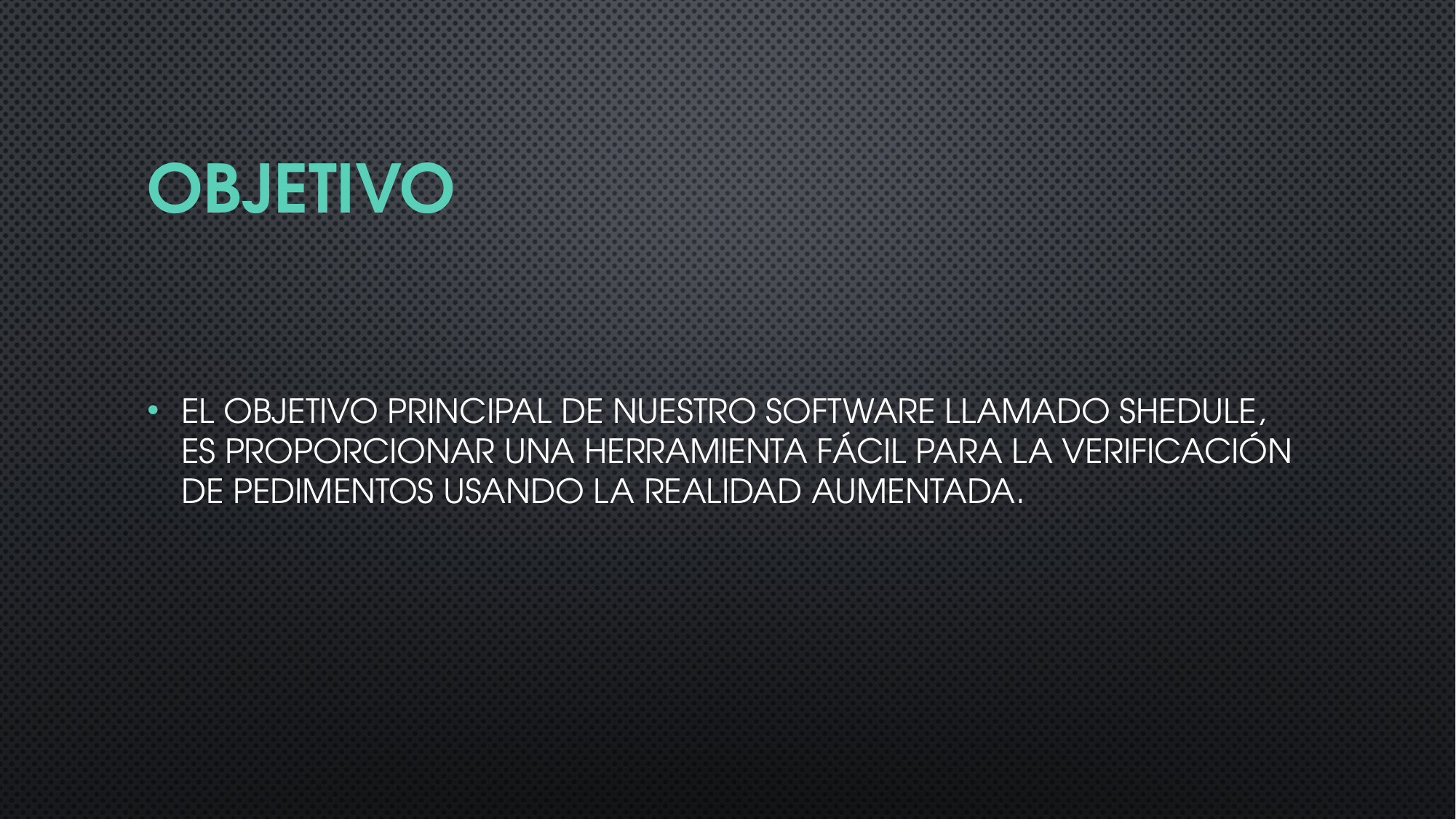

# objetivo
El objetivo principal de nuestro software llamado shedule, es proporcionar una herramienta fácil para la verificación de pedimentos usando la realidad aumentada.